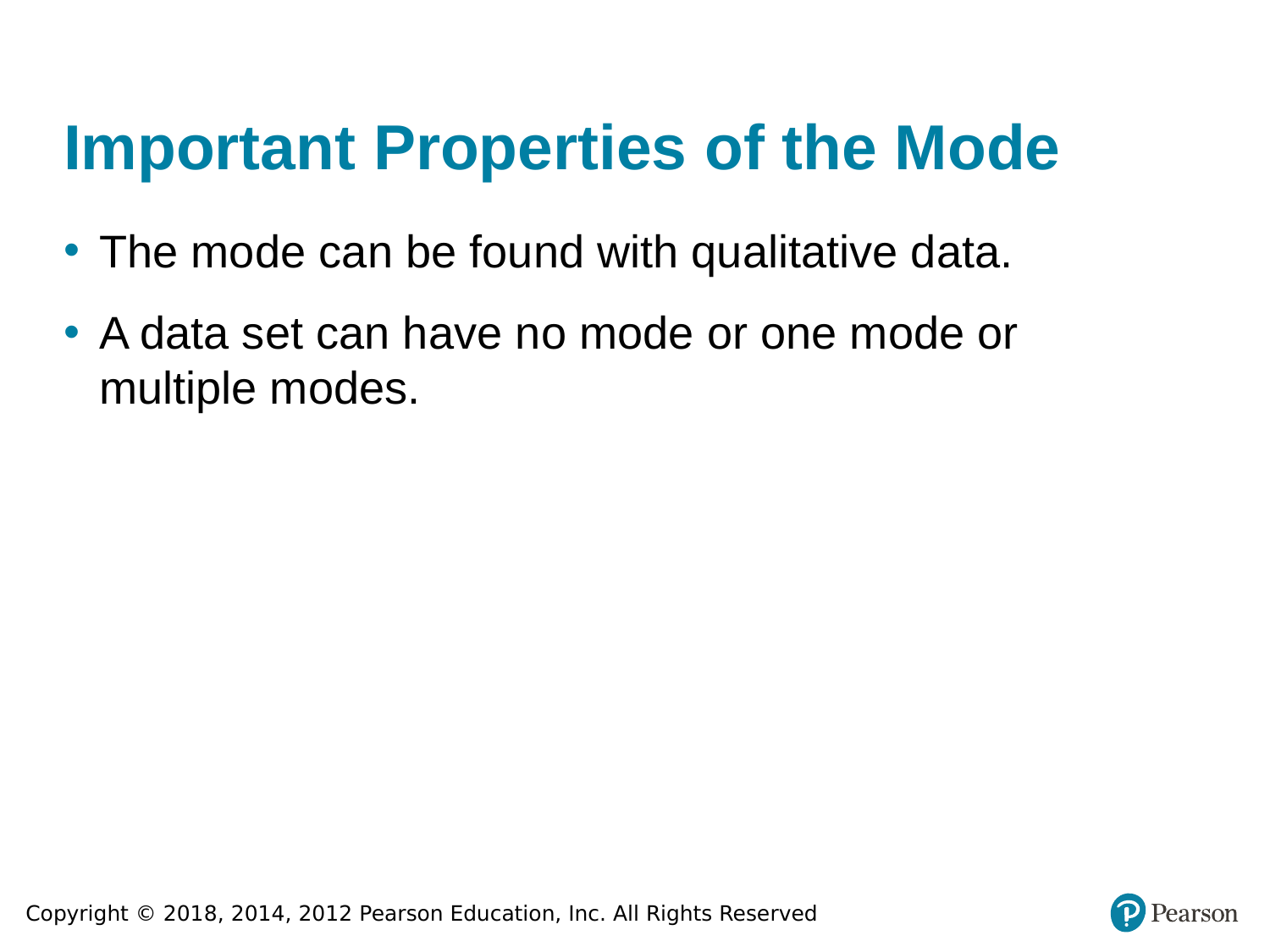

# Important Properties of the Mode
The mode can be found with qualitative data.
A data set can have no mode or one mode or multiple modes.